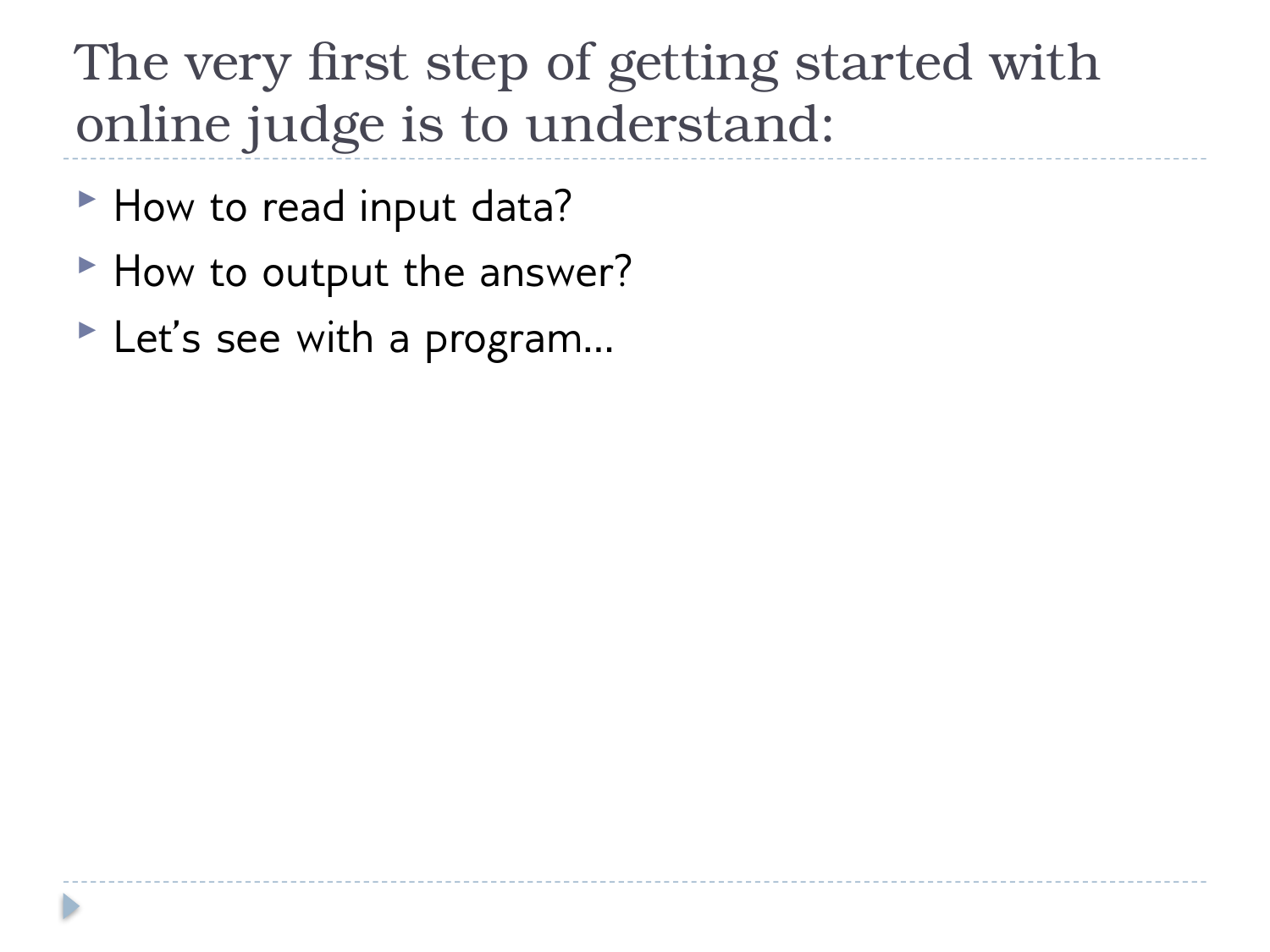

# The very first step of getting started with online judge is to understand:
How to read input data?
How to output the answer?
Let’s see with a program…